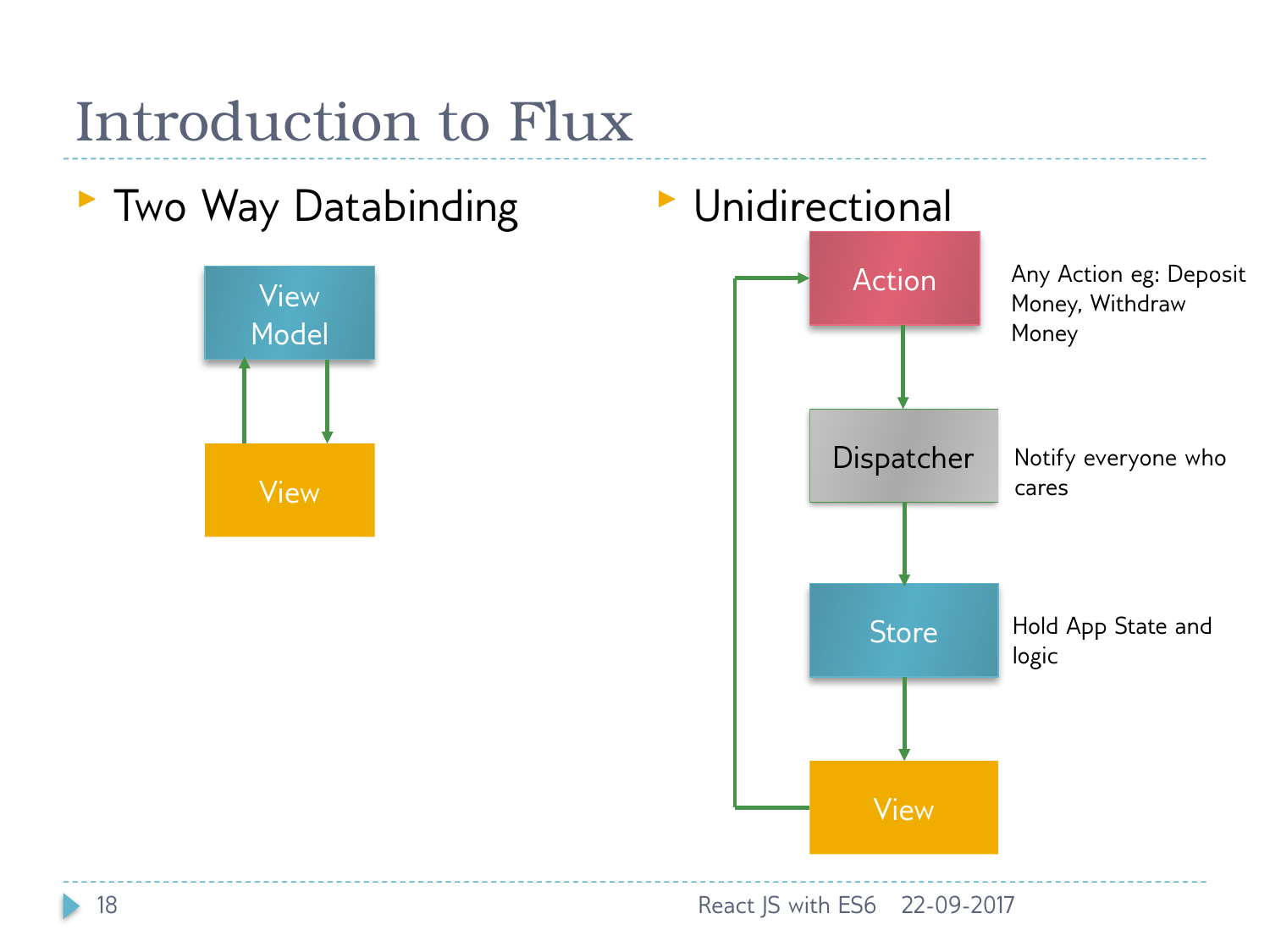

# Introduction to Flux
Unidirectional
Two Way Databinding
Action
Dispatcher
Store
View
Any Action eg: Deposit Money, Withdraw Money
View Model
View
Notify everyone who cares
Hold App State and logic
18
React JS with ES6
22-09-2017